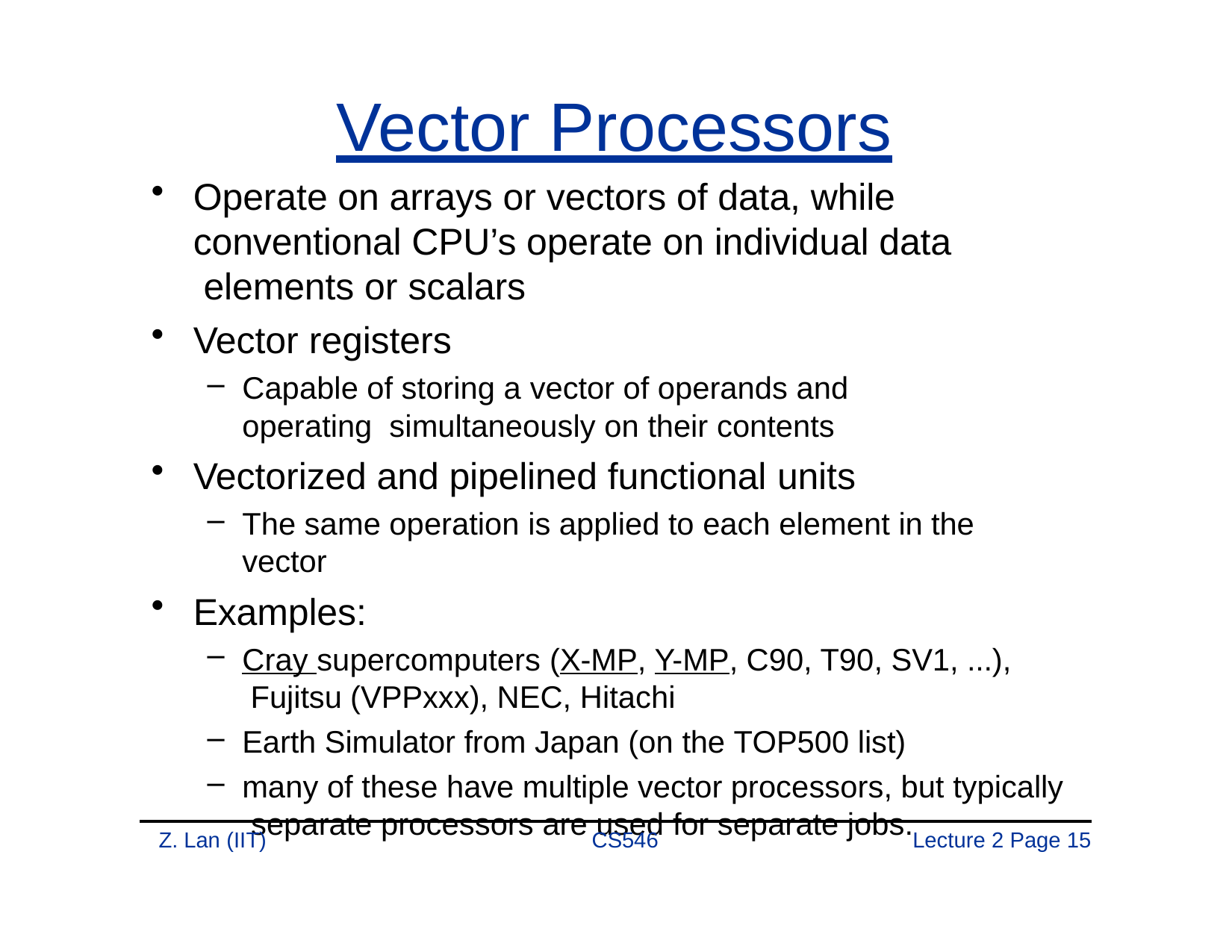

# Vector Processors
Operate on arrays or vectors of data, while  conventional CPU’s operate on individual data  elements or scalars
Vector registers
Capable of storing a vector of operands and operating  simultaneously on their contents
Vectorized and pipelined functional units
The same operation is applied to each element in the vector
Examples:
Cray supercomputers (X-MP, Y-MP, C90, T90, SV1, ...),  Fujitsu (VPPxxx), NEC, Hitachi
Earth Simulator from Japan (on the TOP500 list)
many of these have multiple vector processors, but typically  separate processors are used for separate jobs.

Z. Lan (IIT)
CS546
Lecture 2 Page 15